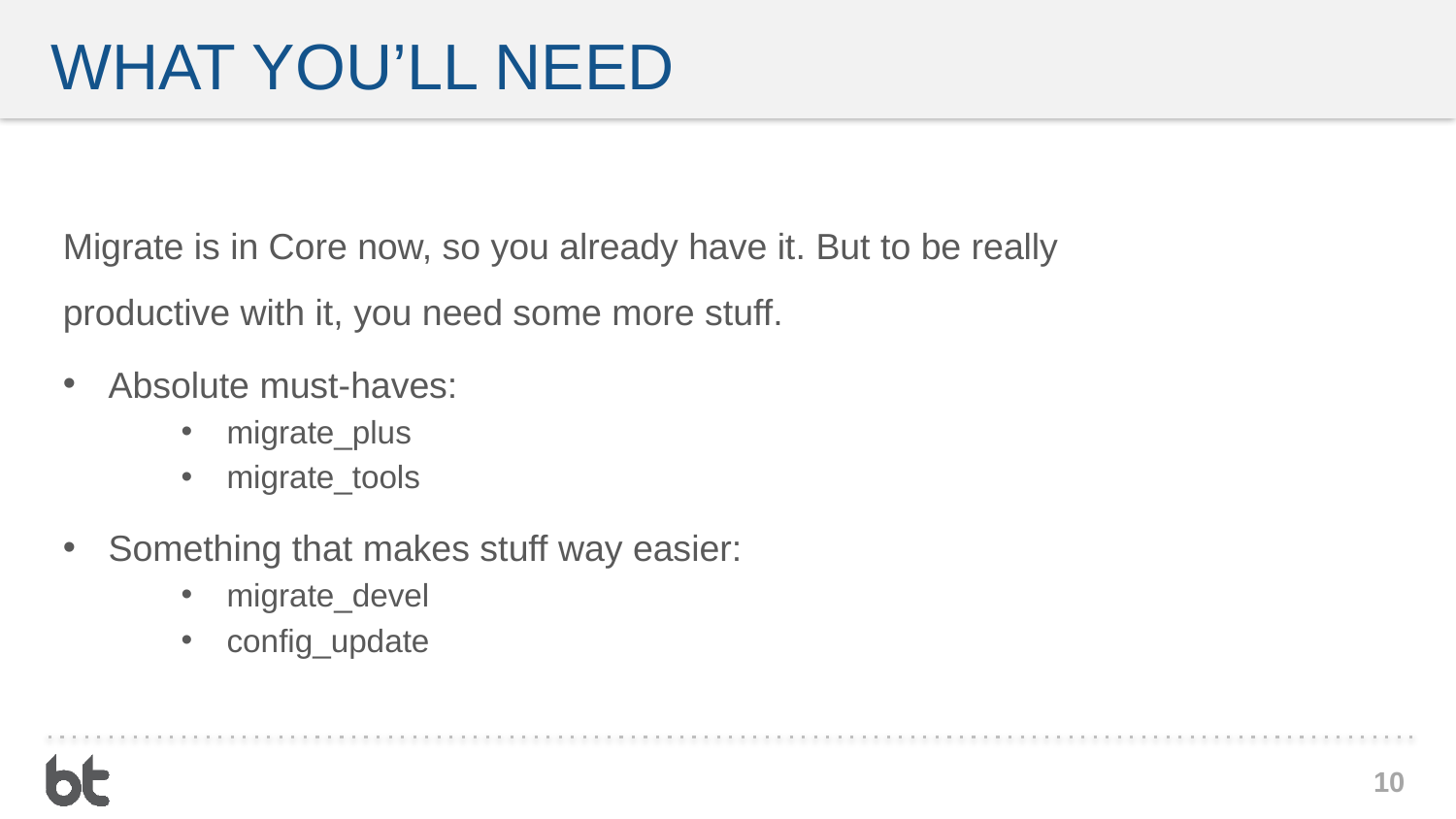

# What you’ll need
Migrate is in Core now, so you already have it. But to be really productive with it, you need some more stuff.
Absolute must-haves:
migrate_plus
migrate_tools
Something that makes stuff way easier:
migrate_devel
config_update
10